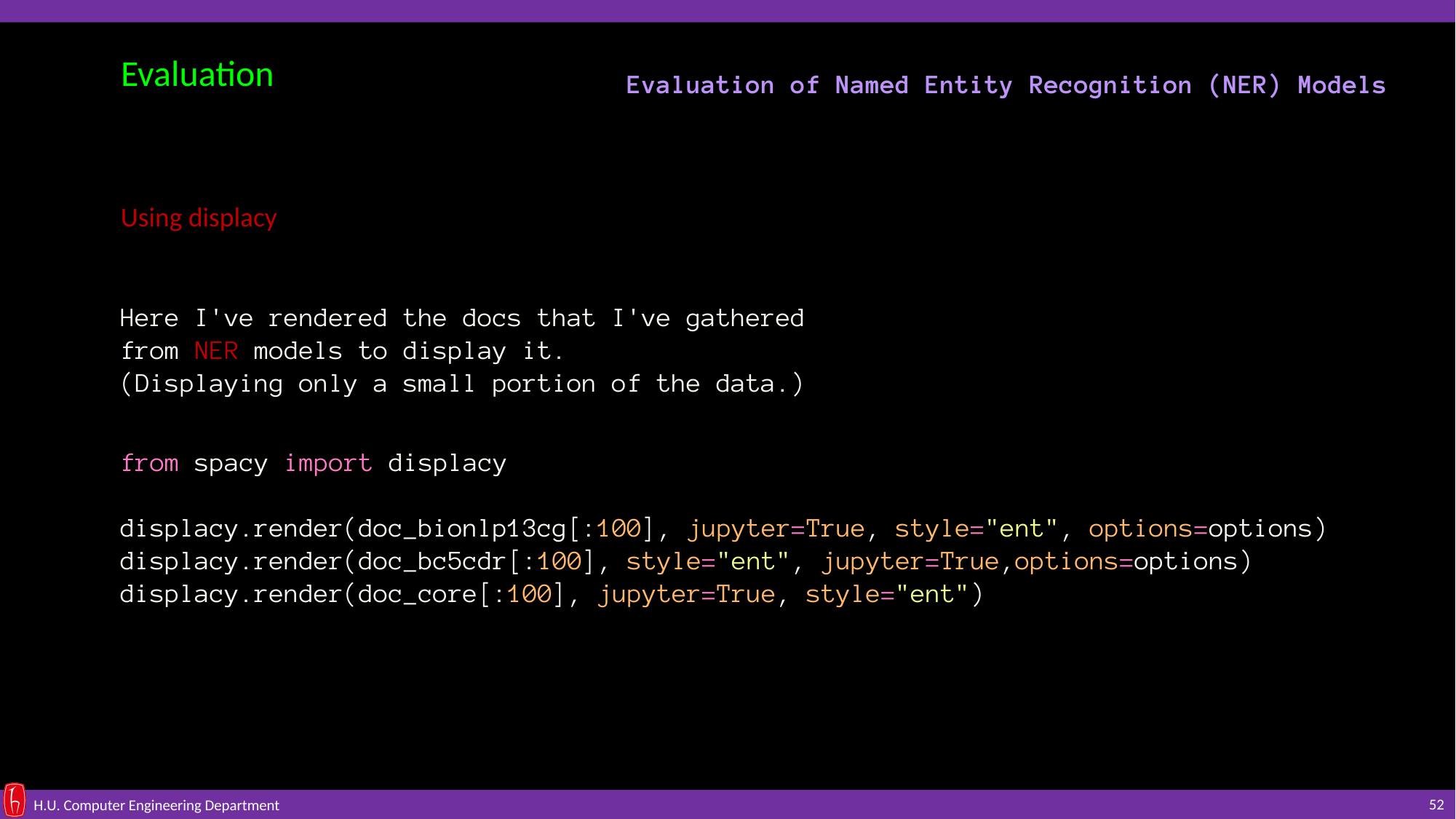

Evaluation
Evaluation of Named Entity Recognition (NER) Models

Using displacy
Here I've rendered the docs that I've gathered from NER models to display it.
(Displaying only a small portion of the data.)
from spacy import displacy
displacy.render(doc_bionlp13cg[:100], jupyter=True, style="ent", options=options)
displacy.render(doc_bc5cdr[:100], style="ent", jupyter=True,options=options)
displacy.render(doc_core[:100], jupyter=True, style="ent")